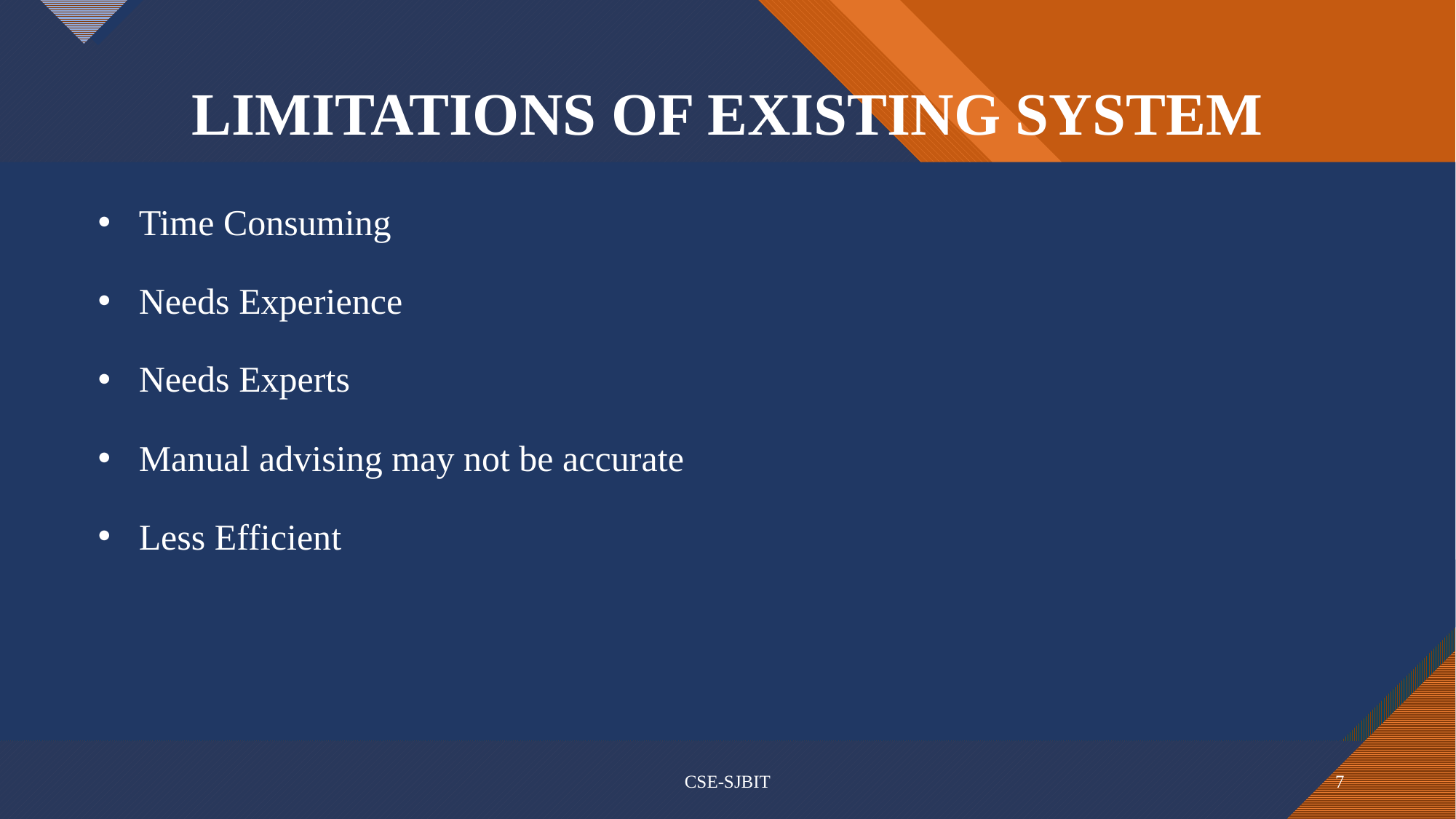

LIMITATIONS OF EXISTING SYSTEM
Time Consuming

Needs Experience

Needs Experts

Manual advising may not be accurate

Less Efficient
CSE-SJBIT
7